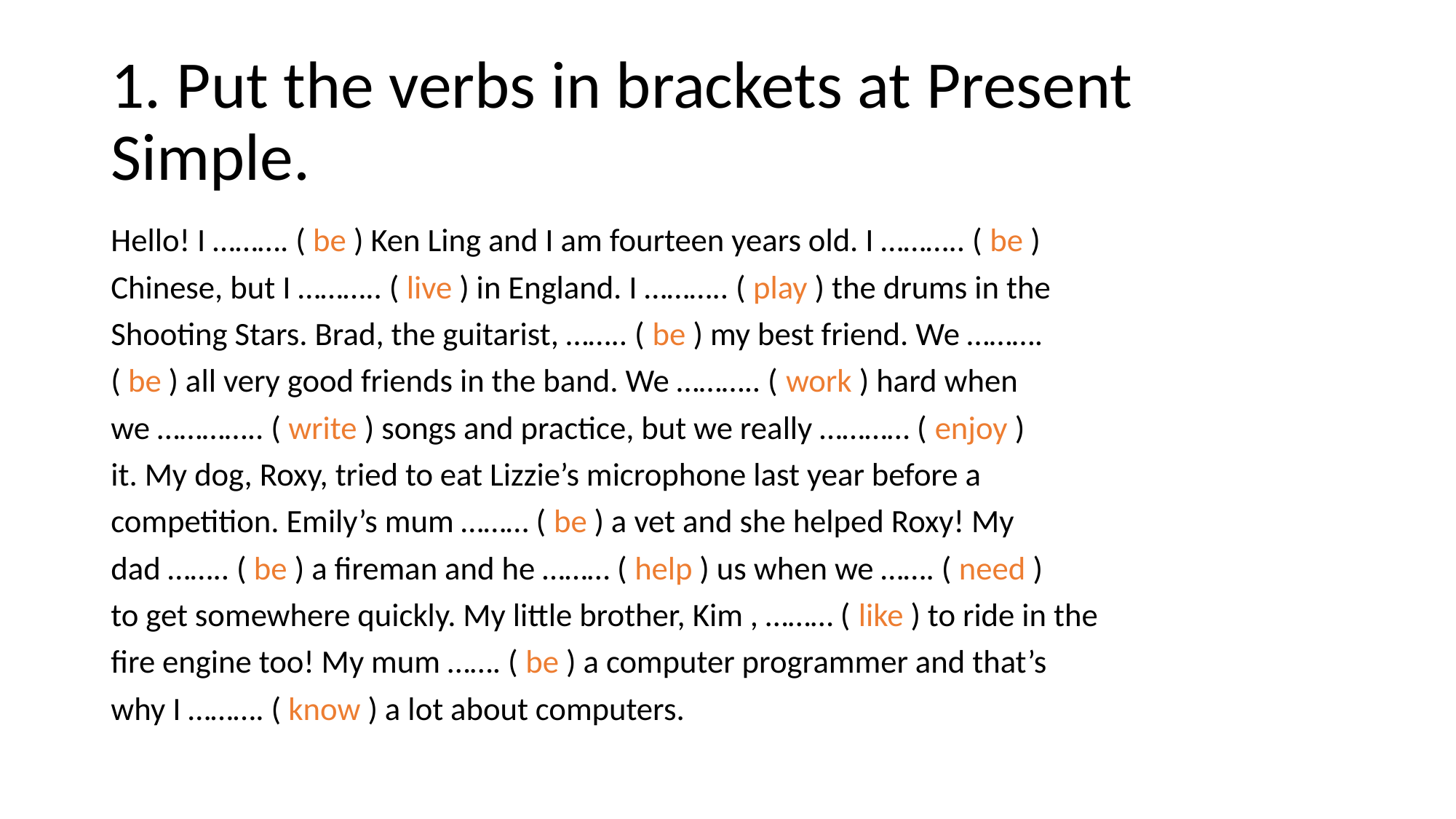

# 1. Put the verbs in brackets at Present Simple.
Hello! I ………. ( be ) Ken Ling and I am fourteen years old. I ……….. ( be )
Chinese, but I ……….. ( live ) in England. I ……….. ( play ) the drums in the
Shooting Stars. Brad, the guitarist, …….. ( be ) my best friend. We ……….
( be ) all very good friends in the band. We ……….. ( work ) hard when
we ………….. ( write ) songs and practice, but we really ………… ( enjoy )
it. My dog, Roxy, tried to eat Lizzie’s microphone last year before a
competition. Emily’s mum ……… ( be ) a vet and she helped Roxy! My
dad …….. ( be ) a fireman and he ……… ( help ) us when we ……. ( need )
to get somewhere quickly. My little brother, Kim , ……… ( like ) to ride in the
fire engine too! My mum ……. ( be ) a computer programmer and that’s
why I ………. ( know ) a lot about computers.